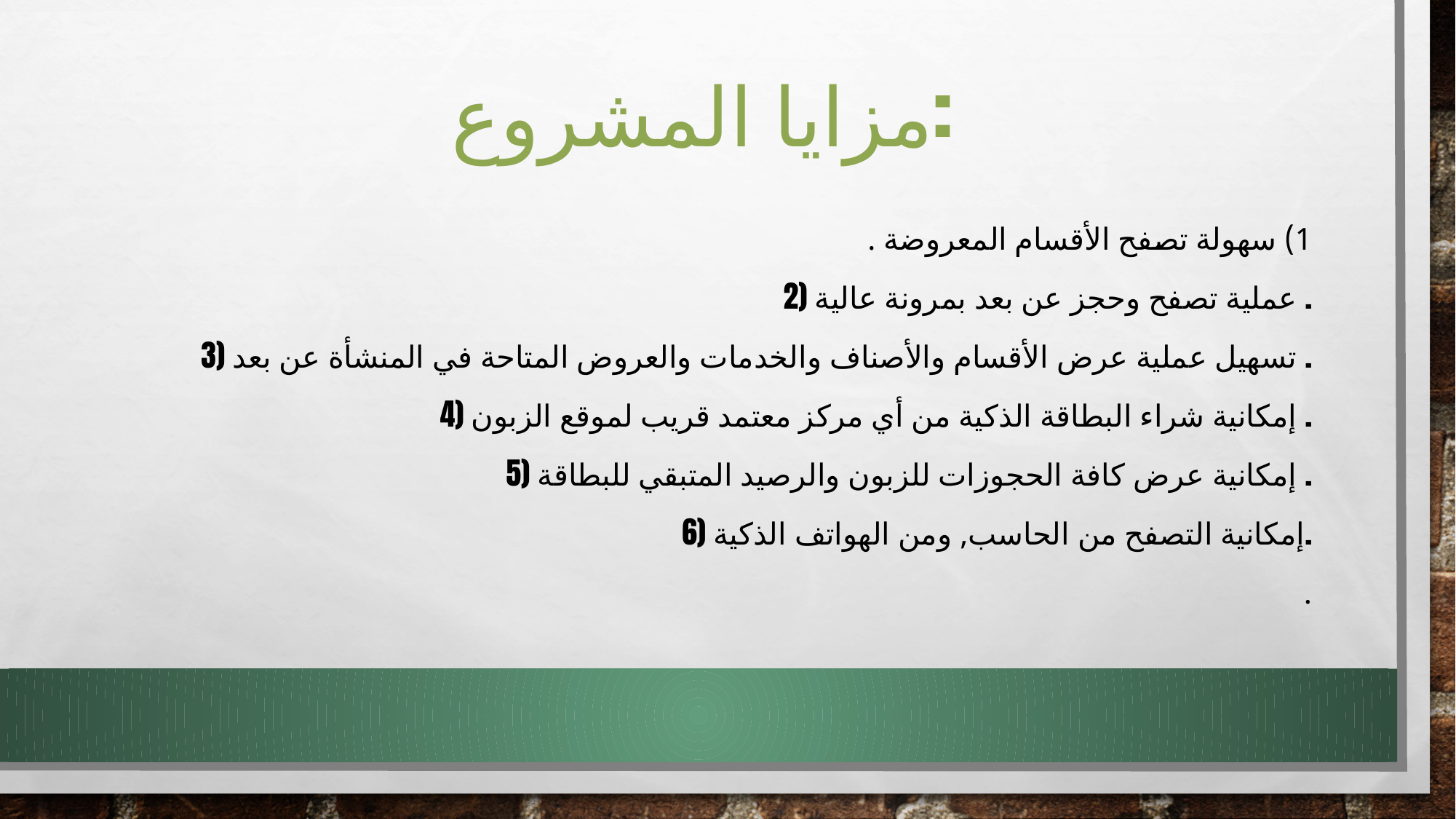

# مزايا المشروع:
1) سهولة تصفح الأقسام المعروضة .
2) عملية تصفح وحجز عن بعد بمرونة عالية .
3) تسهيل عملية عرض الأقسام والأصناف والخدمات والعروض المتاحة في المنشأة عن بعد .
4) إمكانية شراء البطاقة الذكية من أي مركز معتمد قريب لموقع الزبون .
5) إمكانية عرض كافة الحجوزات للزبون والرصيد المتبقي للبطاقة .
6) إمكانية التصفح من الحاسب, ومن الهواتف الذكية.
.